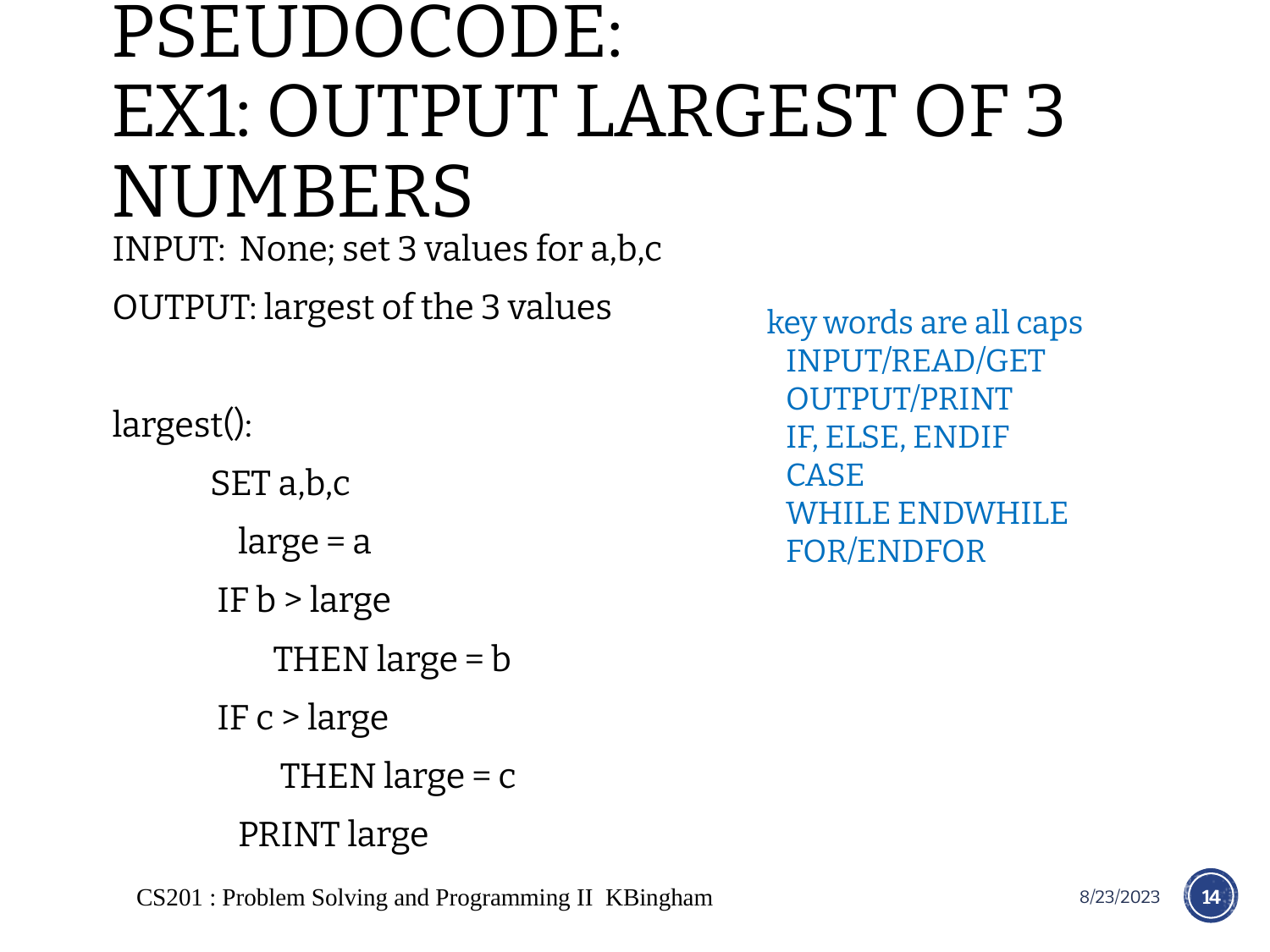

# Pseudocode: Ex1: output largest of 3 numbers
INPUT:  None; set 3 values for a,b,c
OUTPUT: largest of the 3 values

largest():
              SET a,b,c
	large = a
               IF b > large
	     THEN large = b
               IF c > large
	      THEN large = c
	PRINT large
key words are all caps
   INPUT/READ/GET
   OUTPUT/PRINT
   IF, ELSE, ENDIF
   CASE
   WHILE ENDWHILE
   FOR/ENDFOR

CS201 : Problem Solving and Programming II  KBingham
8/23/2023
14